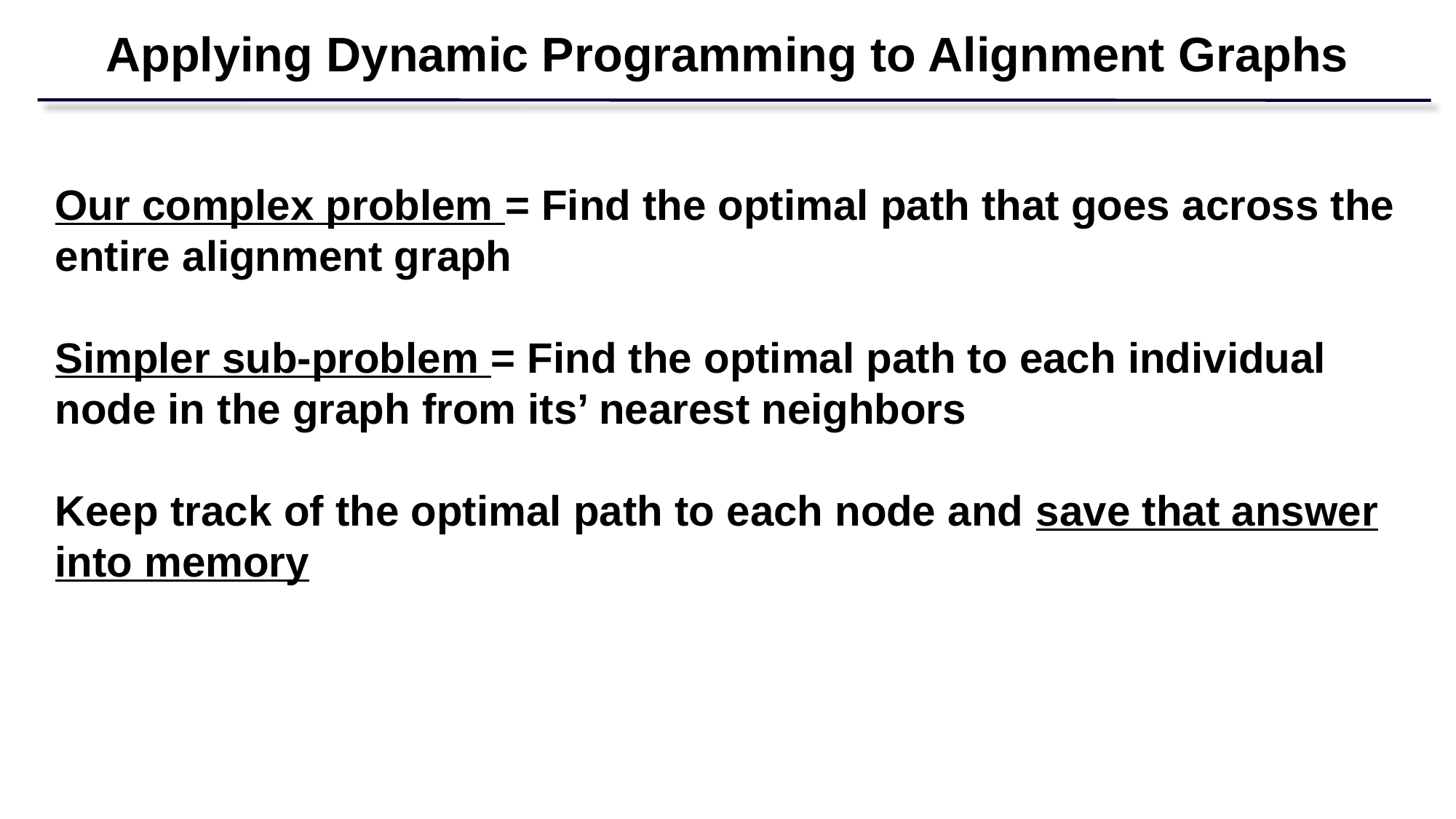

Applying Dynamic Programming to Alignment Graphs
Our complex problem = Find the optimal path that goes across the entire alignment graph

Simpler sub-problem = Find the optimal path to each individual node in the graph from its’ nearest neighbors

Keep track of the optimal path to each node and save that answer into memory